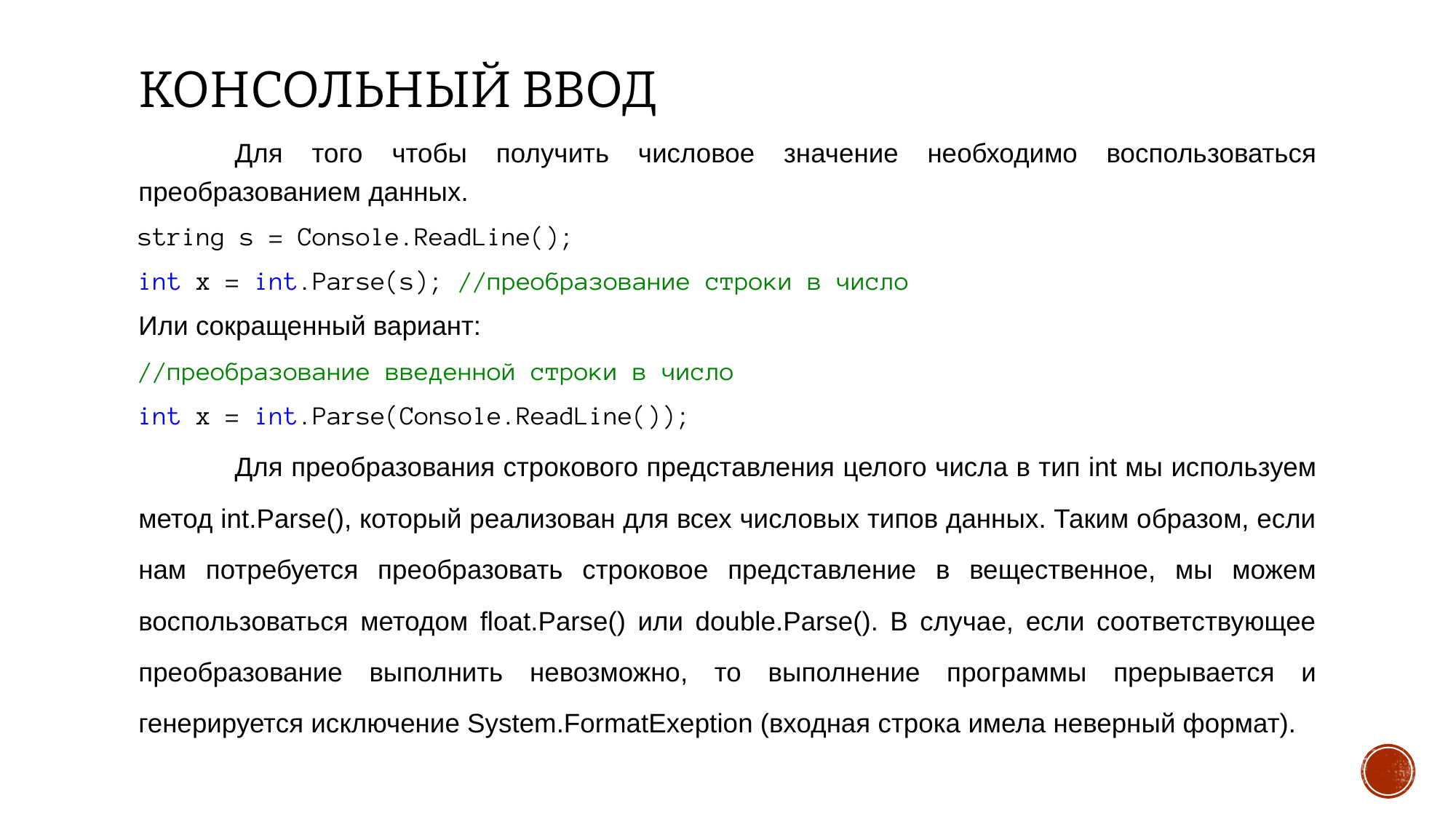

# Консольный ввод
	Для того чтобы получить числовое значение необходимо воспользоваться преобразованием данных.
string s = Console.ReadLine();
int x = int.Parse(s); //преобразование строки в число
Или сокращенный вариант:
//преобразование введенной строки в число
int x = int.Parse(Console.ReadLine());
	Для преобразования строкового представления целого числа в тип int мы используем метод int.Parse(), который реализован для всех числовых типов данных. Таким образом, если нам потребуется преобразовать строковое представление в вещественное, мы можем воспользоваться методом float.Parse() или double.Parse(). В случае, если соответствующее преобразование выполнить невозможно, то выполнение программы прерывается и генерируется исключение System.FormatExeption (входная строка имела неверный формат).